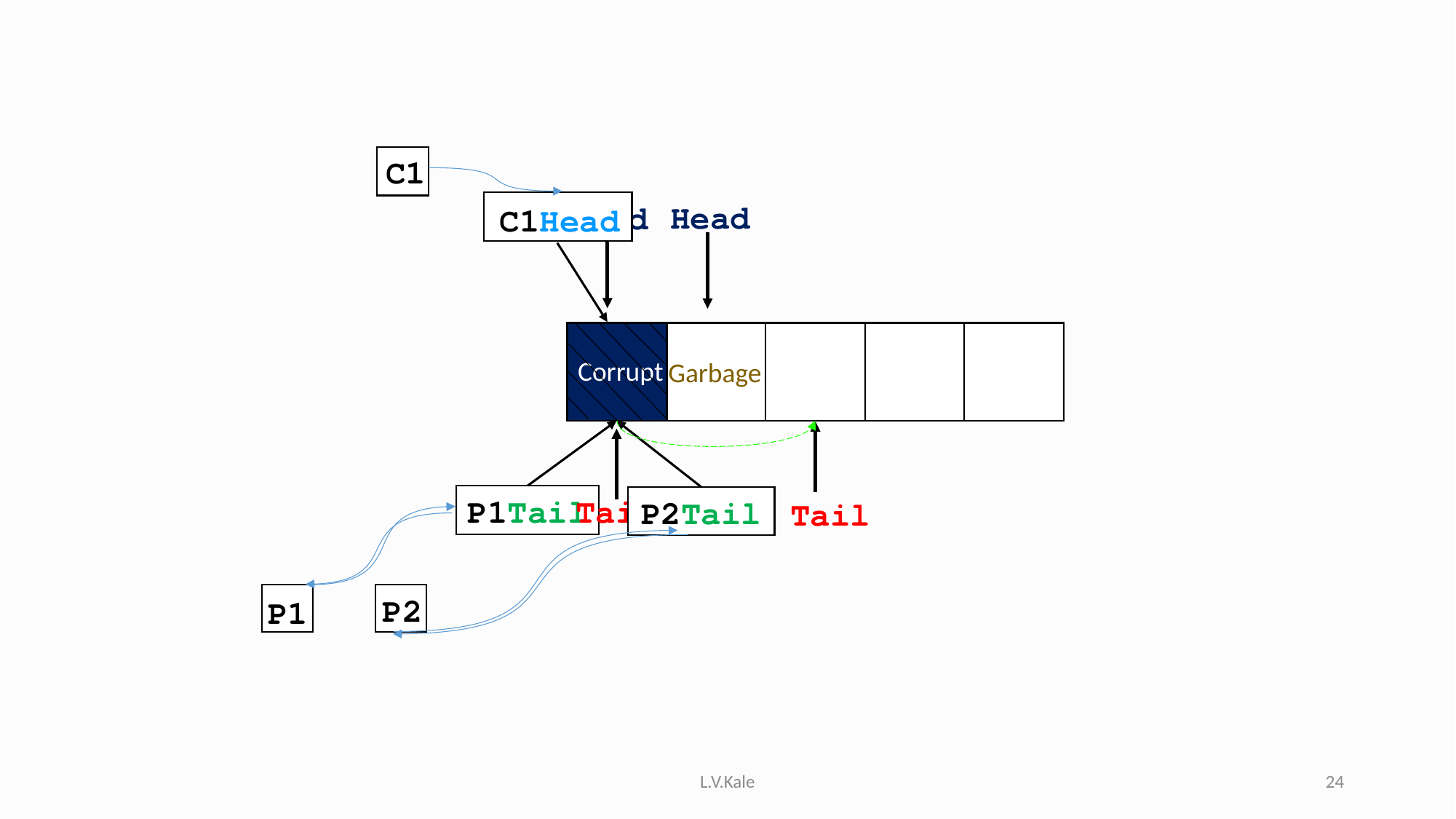

#

C1

Head
Head

C1Head

Corrupt
Garbage
Tail
P1Tail
P2Tail
Tail
P2

P1
L.V.Kale
24